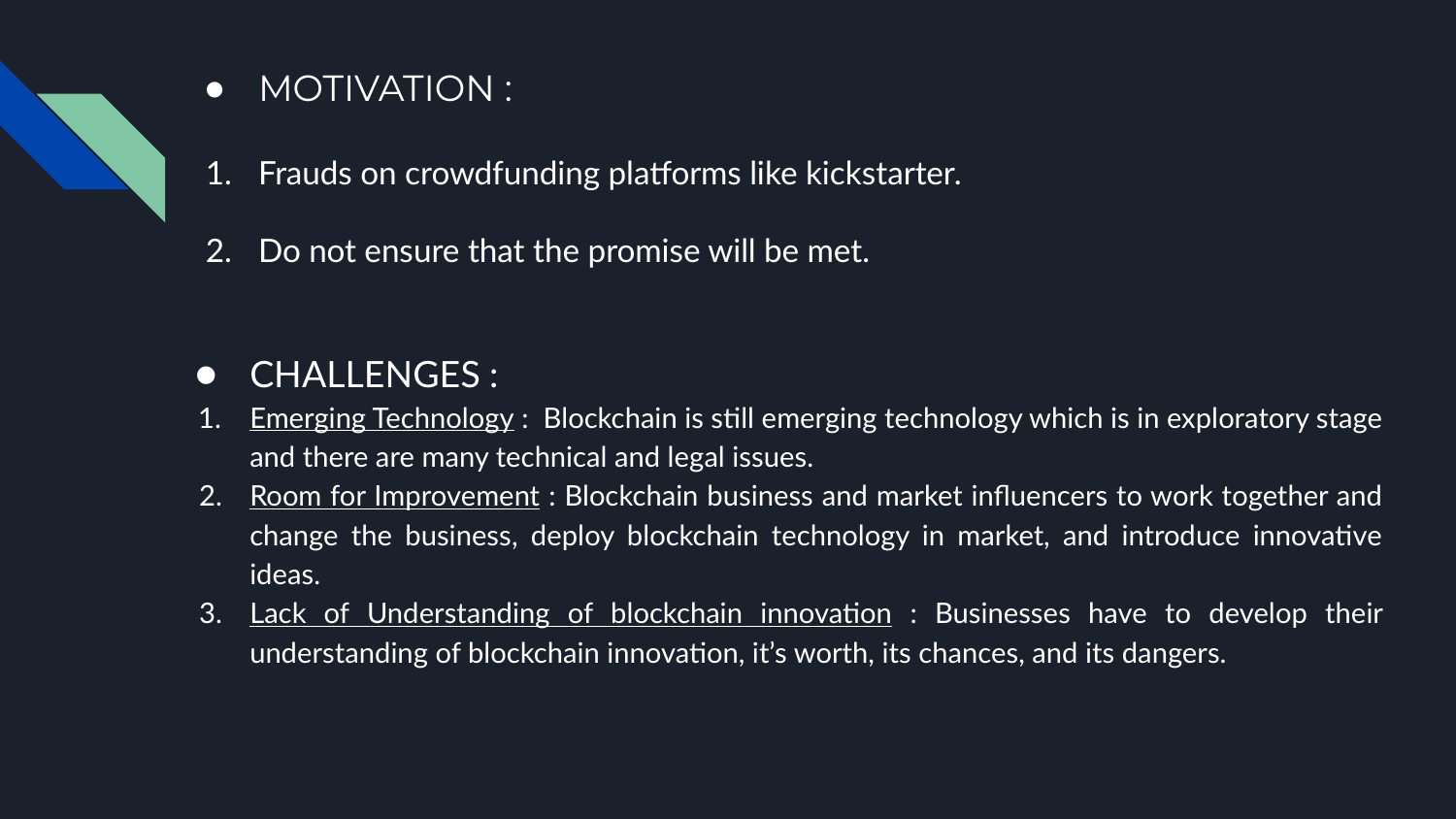

# MOTIVATION :

Frauds on crowdfunding platforms like kickstarter.

Do not ensure that the promise will be met.
CHALLENGES :
Emerging Technology :  Blockchain is still emerging technology which is in exploratory stage and there are many technical and legal issues.
Room for Improvement : Blockchain business and market influencers to work together and change the business, deploy blockchain technology in market, and introduce innovative ideas.
Lack of Understanding of blockchain innovation : Businesses have to develop their understanding of blockchain innovation, it’s worth, its chances, and its dangers.